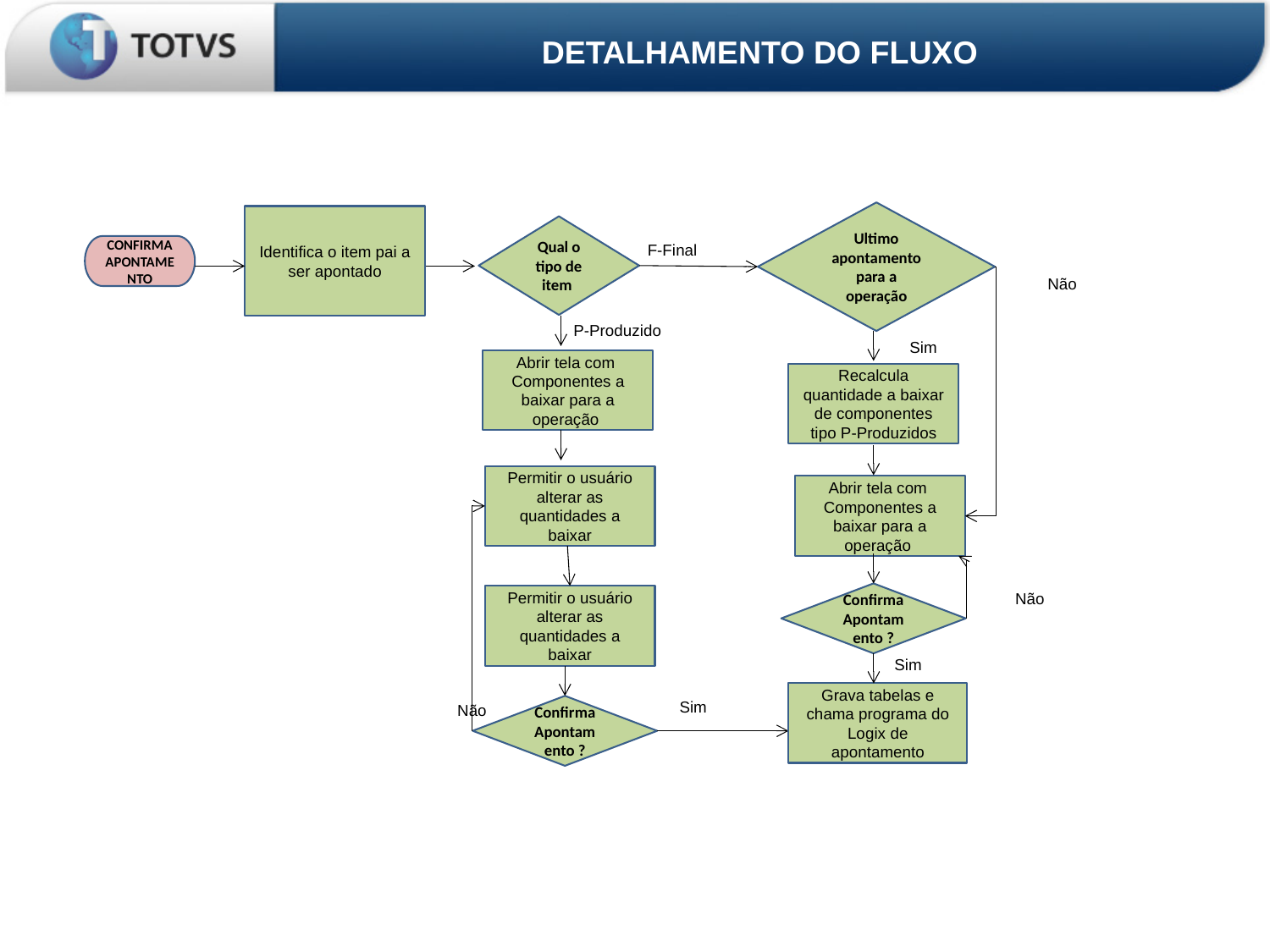

DETALHAMENTO DO FLUXO
Ultimo apontamentopara a operação
Identifica o item pai a ser apontado
Qual o tipo de item
F-Final
CONFIRMA
APONTAMENTO
Não
P-Produzido
Sim
Abrir tela com
Componentes a baixar para a operação
Recalcula quantidade a baixar de componentes tipo P-Produzidos
Permitir o usuário alterar as quantidades a baixar
Abrir tela com
Componentes a baixar para a operação
Não
ConfirmaApontamento ?
Permitir o usuário alterar as quantidades a baixar
Sim
Grava tabelas e chama programa do Logix de apontamento
Sim
Não
ConfirmaApontamento ?
2
2